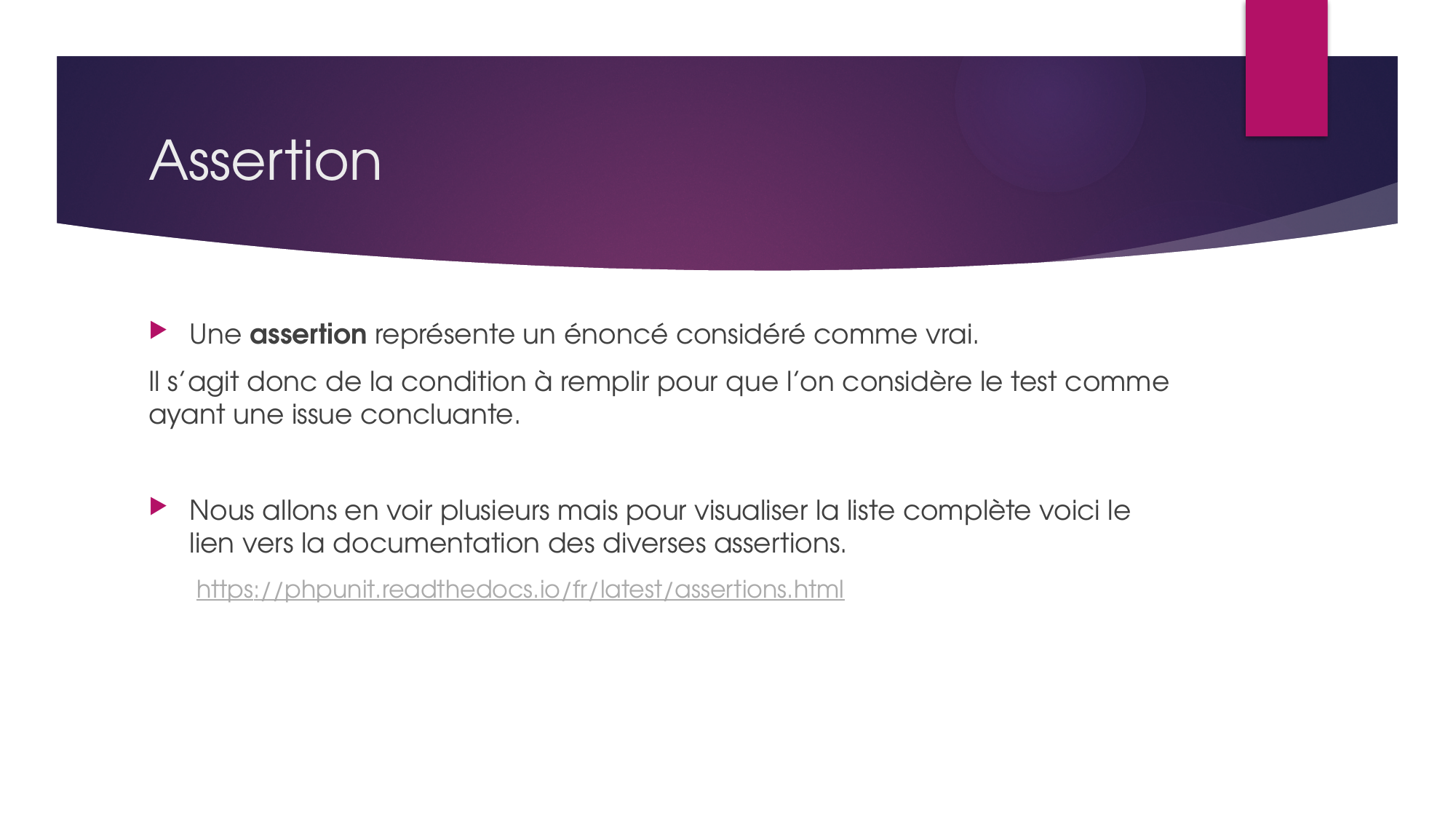

# Assertion
Une assertion représente un énoncé considéré comme vrai.
Il s’agit donc de la condition à remplir pour que l’on considère le test comme ayant une issue concluante.

Nous allons en voir plusieurs mais pour visualiser la liste complète voici le lien vers la documentation des diverses assertions.
https://phpunit.readthedocs.io/fr/latest/assertions.html